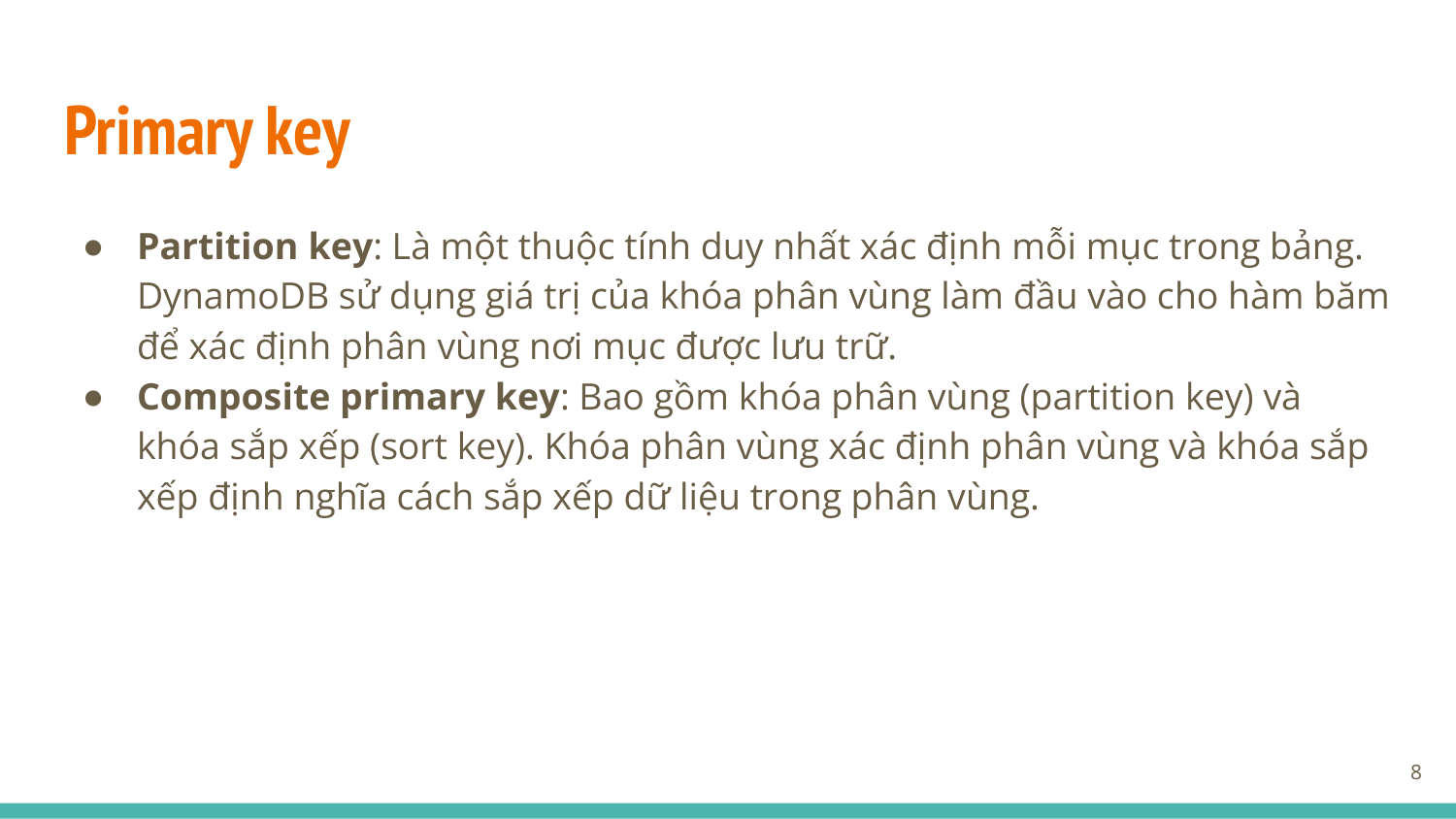

# Primary key
Partition key: Là một thuộc tính duy nhất xác định mỗi mục trong bảng. DynamoDB sử dụng giá trị của khóa phân vùng làm đầu vào cho hàm băm để xác định phân vùng nơi mục được lưu trữ.
Composite primary key: Bao gồm khóa phân vùng (partition key) và khóa sắp xếp (sort key). Khóa phân vùng xác định phân vùng và khóa sắp xếp định nghĩa cách sắp xếp dữ liệu trong phân vùng.
8